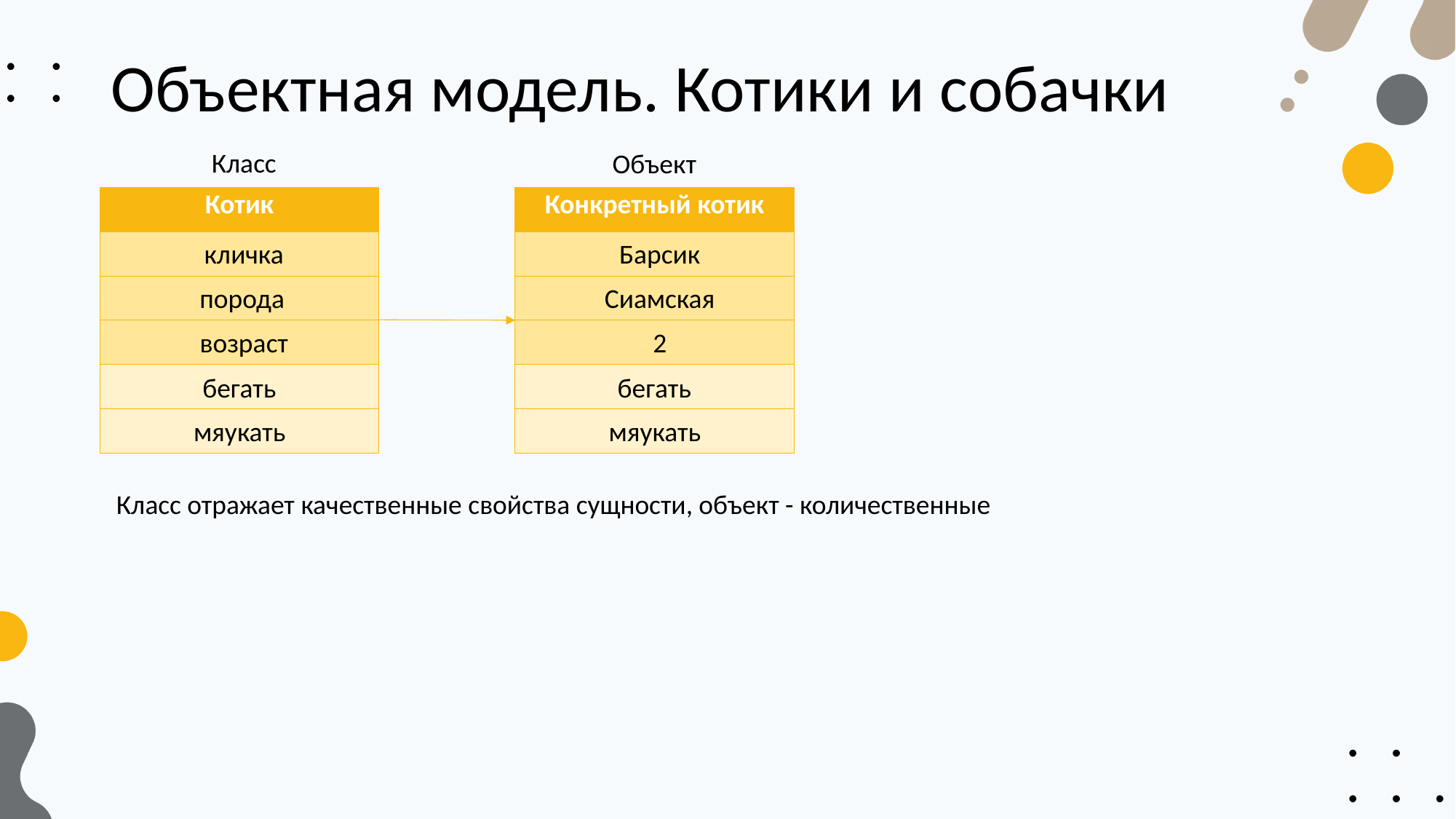

# Объектная модель. Котики и собачки
Класс
Объект
| Котик |
| --- |
|  |
|  |
|  |
|  |
|  |
| Конкретный котик |
| --- |
|  |
|  |
|  |
|  |
|  |
кличка
Барсик
Сиамская
порода
2
возраст
бегать
бегать
мяукать
мяукать
Класс отражает качественные свойства сущности, объект - количественные